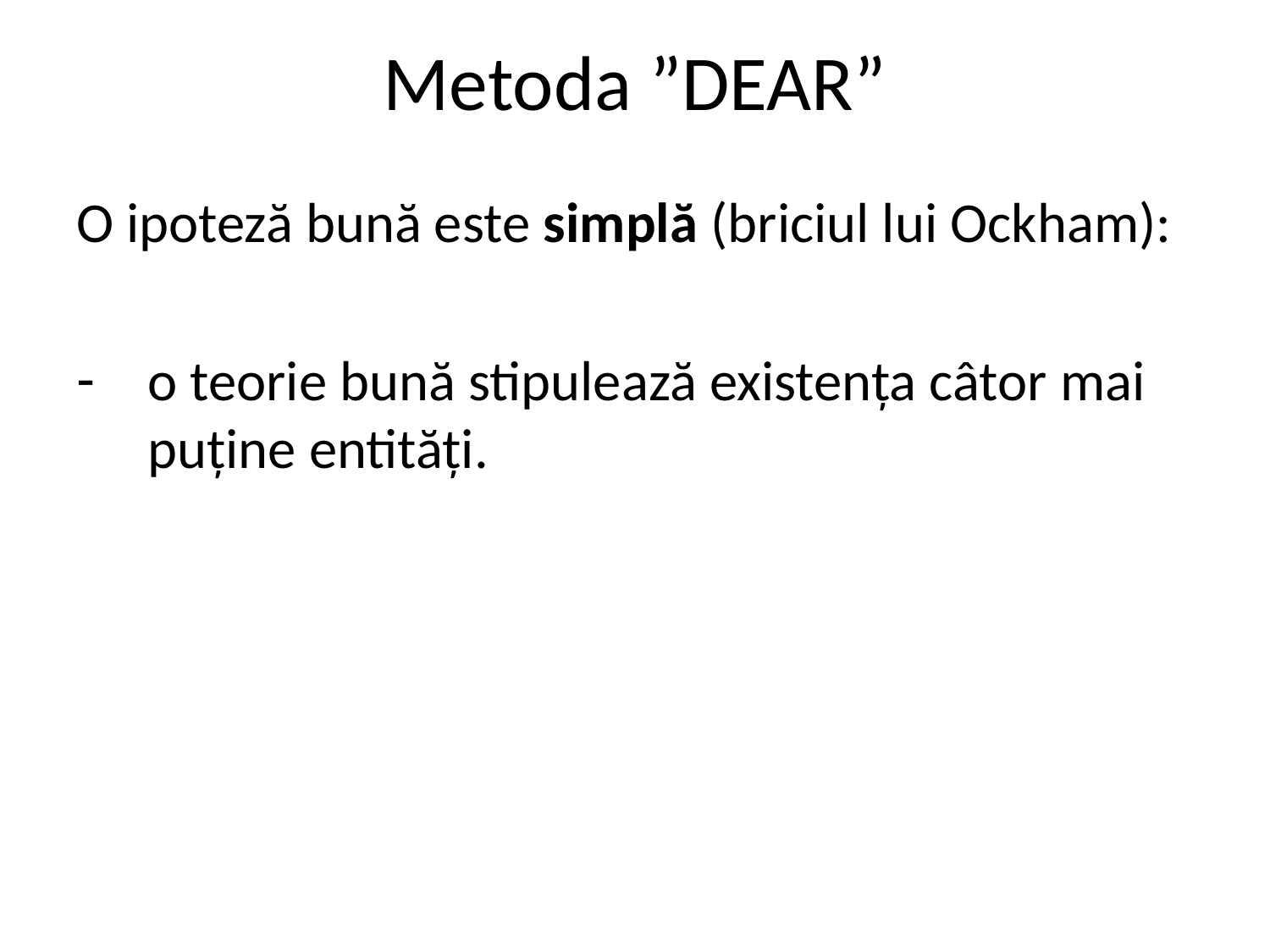

# Metoda ”DEAR”
O ipoteză bună este simplă (briciul lui Ockham):

o teorie bună stipulează existența câtor mai puține entități.